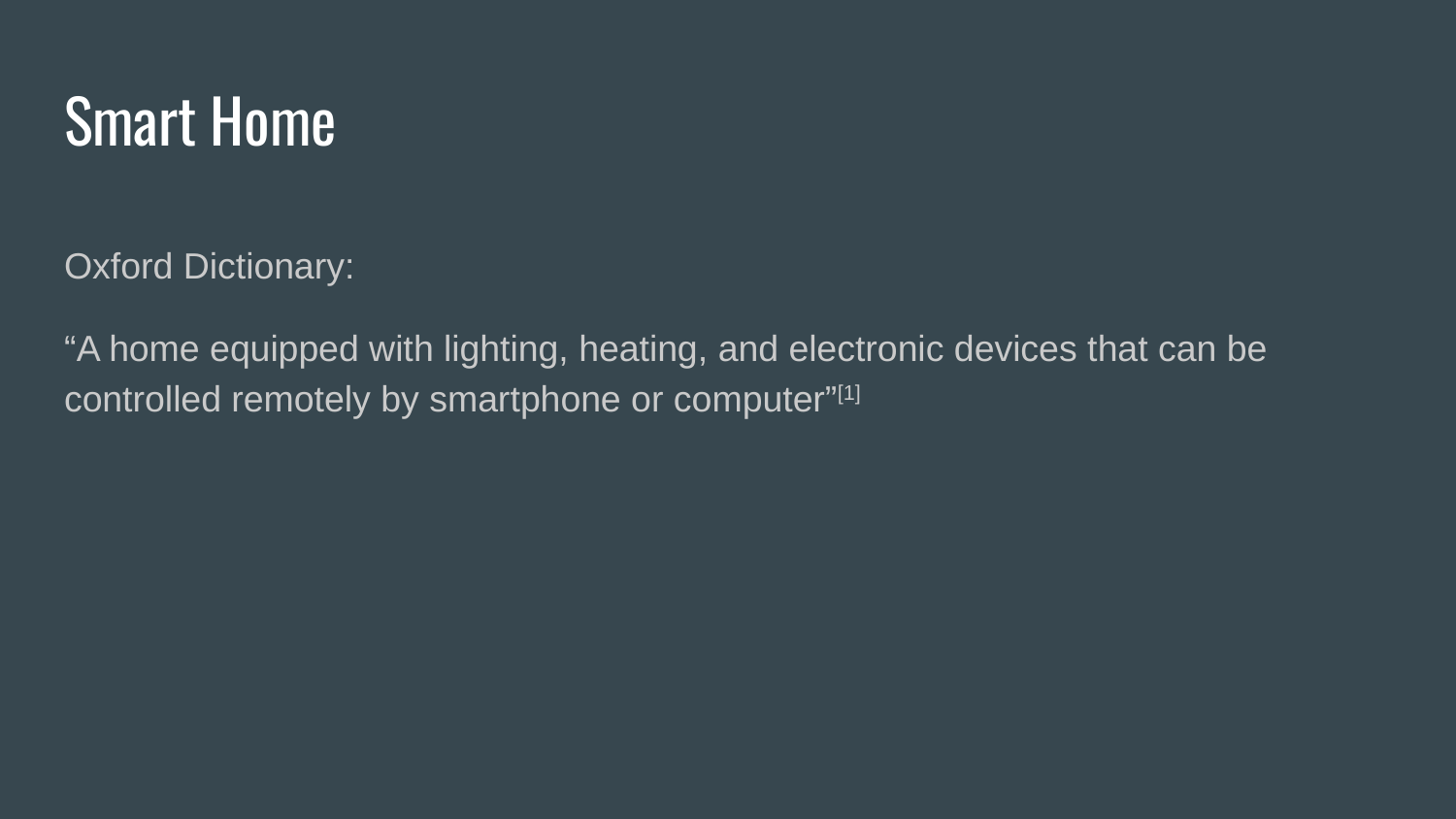

# Smart Home
Oxford Dictionary:
“A home equipped with lighting, heating, and electronic devices that can be controlled remotely by smartphone or computer”[1]